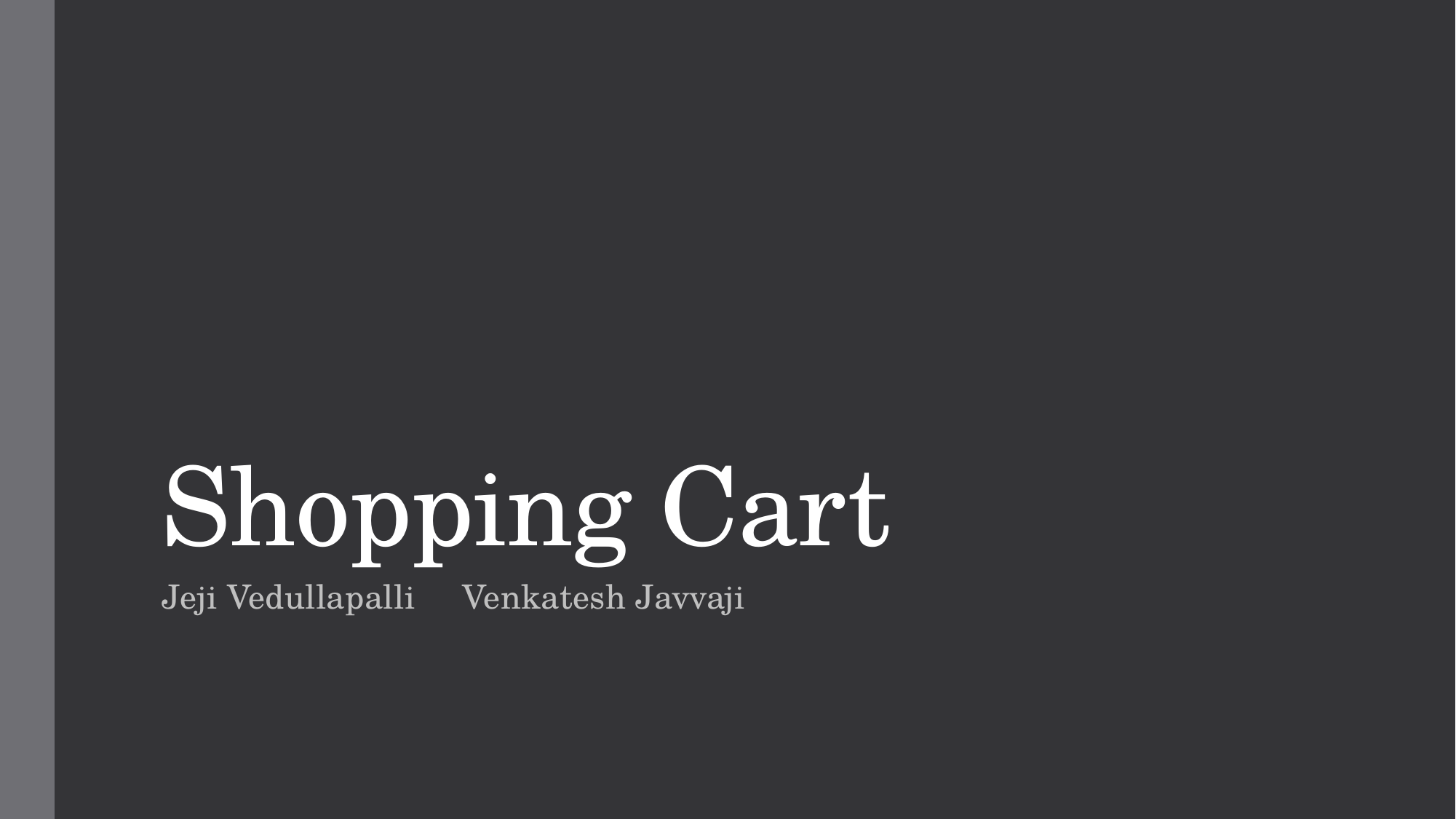

# Shopping Cart
Jeji Vedullapalli     Venkatesh Javvaji